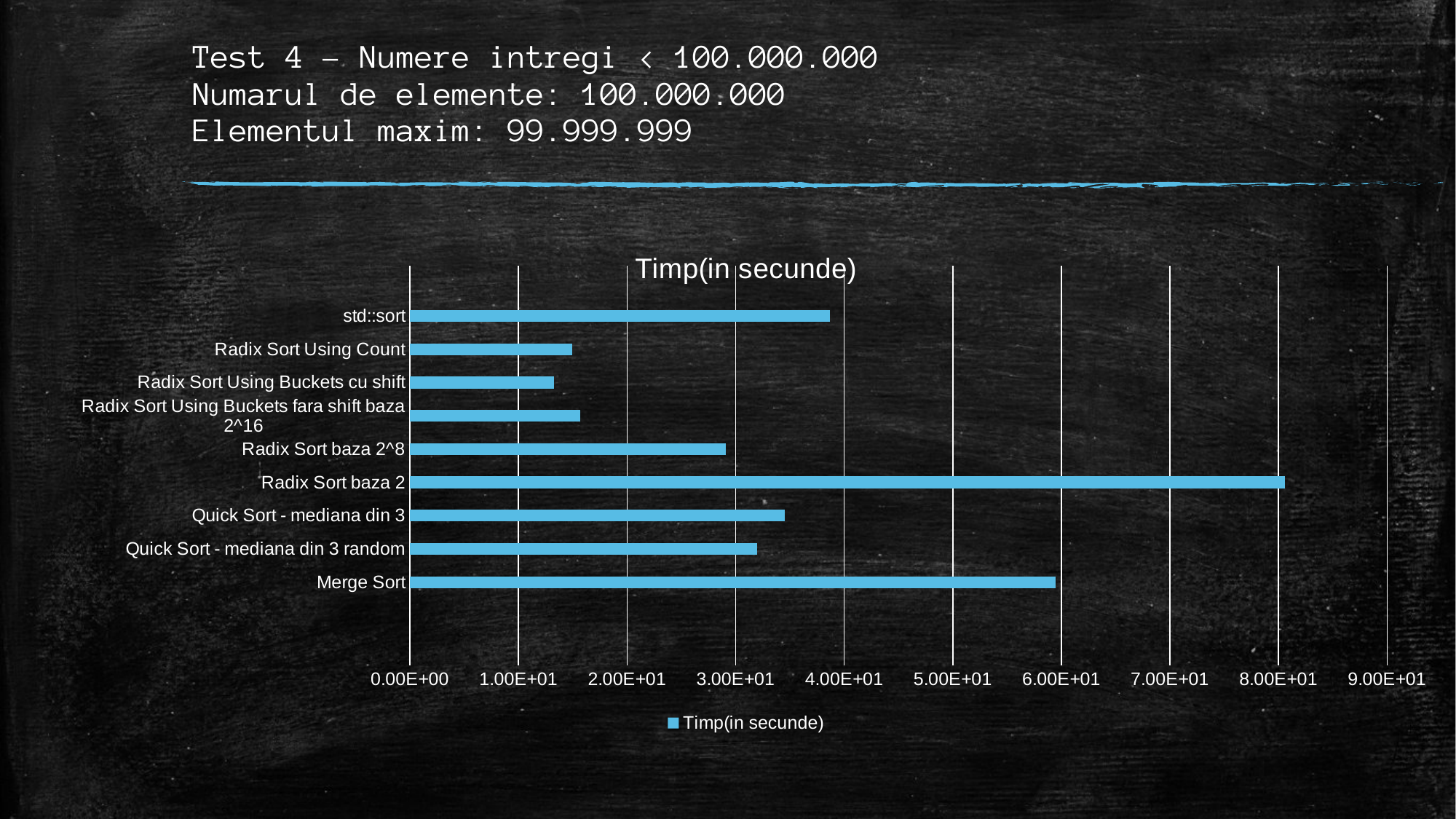

# Test 4 – Numere intregi < 100.000.000 Numarul de elemente: 100.000.000 Elementul maxim: 99.999.999

### Chart:

| Category | Timp(in secunde) |
|---|---|
|  | None |
|  | None |
| Merge Sort | 59.4825 |
| Quick Sort - mediana din 3 random | 31.9912 |
| Quick Sort - mediana din 3 | 34.5018 |
| Radix Sort baza 2 | 80.5966 |
| Radix Sort baza 2^8 | 29.0687 |
| Radix Sort Using Buckets fara shift baza 2^16 | 15.6932 |
| Radix Sort Using Buckets cu shift | 13.2485 |
| Radix Sort Using Count | 14.9401 |
| std::sort | 38.6954 |